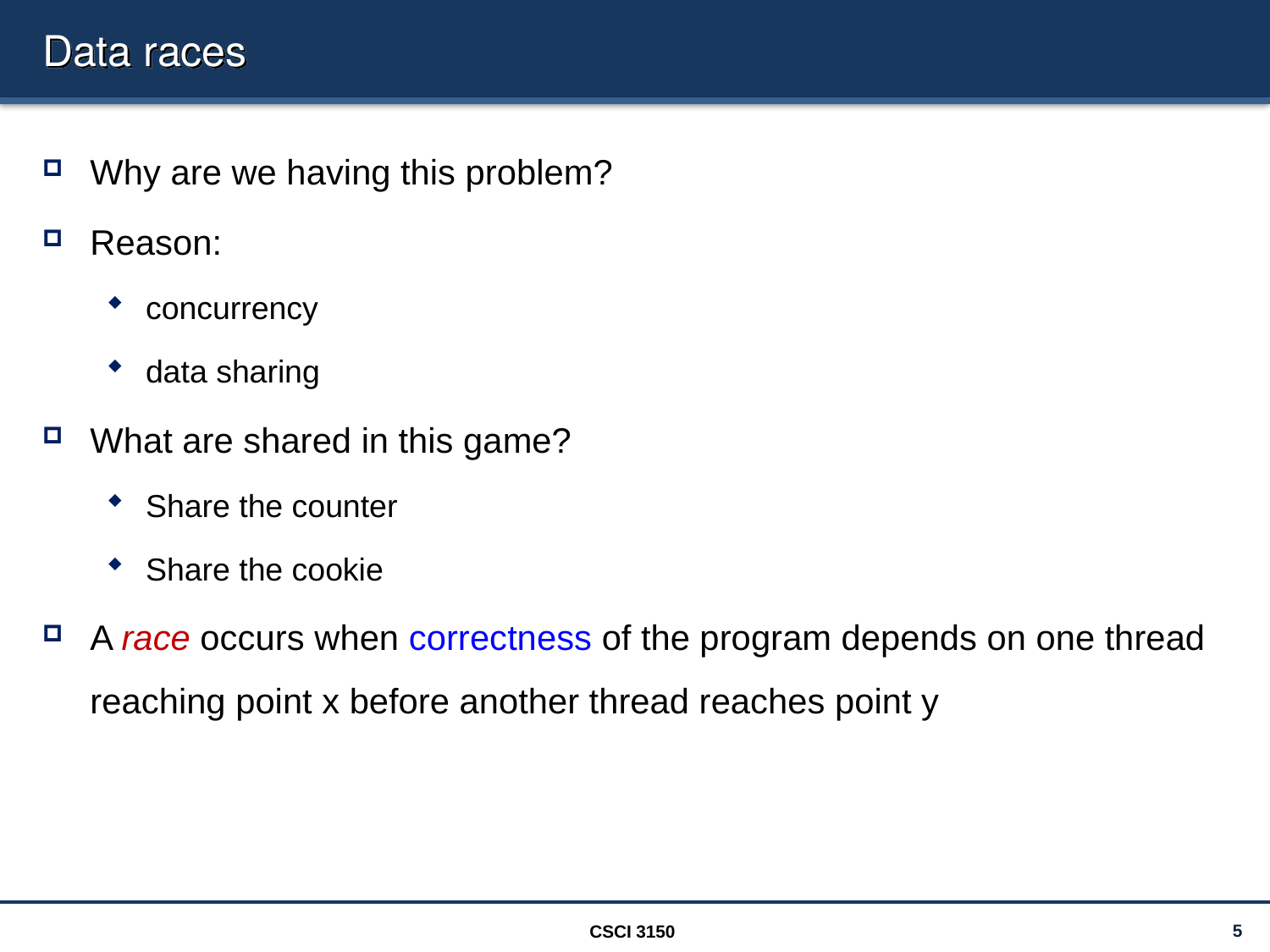

# Data races
Why are we having this problem?
Reason:
concurrency
data sharing
What are shared in this game?
Share the counter
Share the cookie
A race occurs when correctness of the program depends on one thread reaching point x before another thread reaches point y
CSCI 3150
5